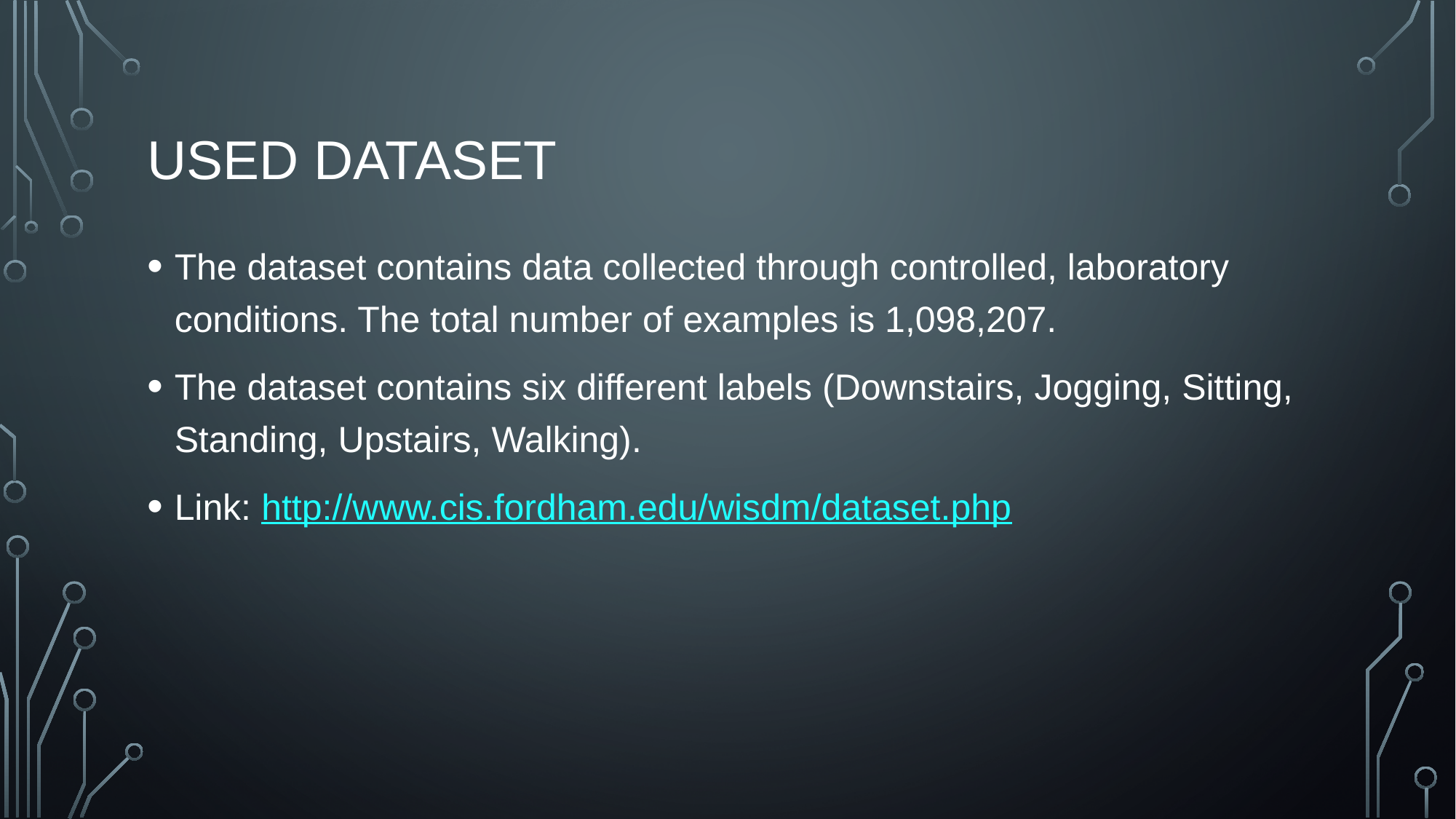

# Used dataset
The dataset contains data collected through controlled, laboratory conditions. The total number of examples is 1,098,207.
The dataset contains six different labels (Downstairs, Jogging, Sitting, Standing, Upstairs, Walking).
Link: http://www.cis.fordham.edu/wisdm/dataset.php